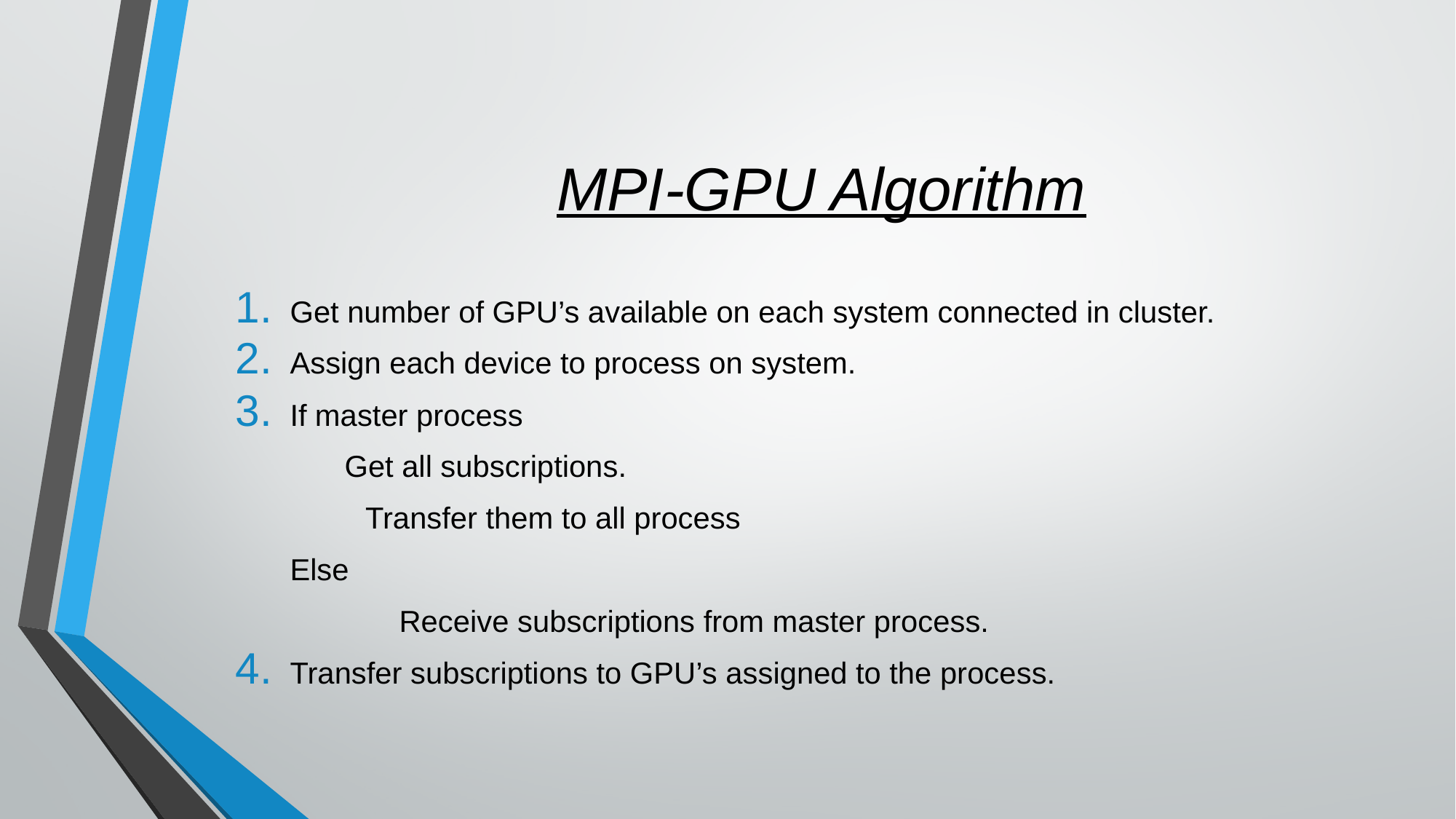

# MPI-GPU Algorithm
Get number of GPU’s available on each system connected in cluster.
Assign each device to process on system.
If master process
	Get all subscriptions.
         Transfer them to all process
Else
	Receive subscriptions from master process.
Transfer subscriptions to GPU’s assigned to the process.